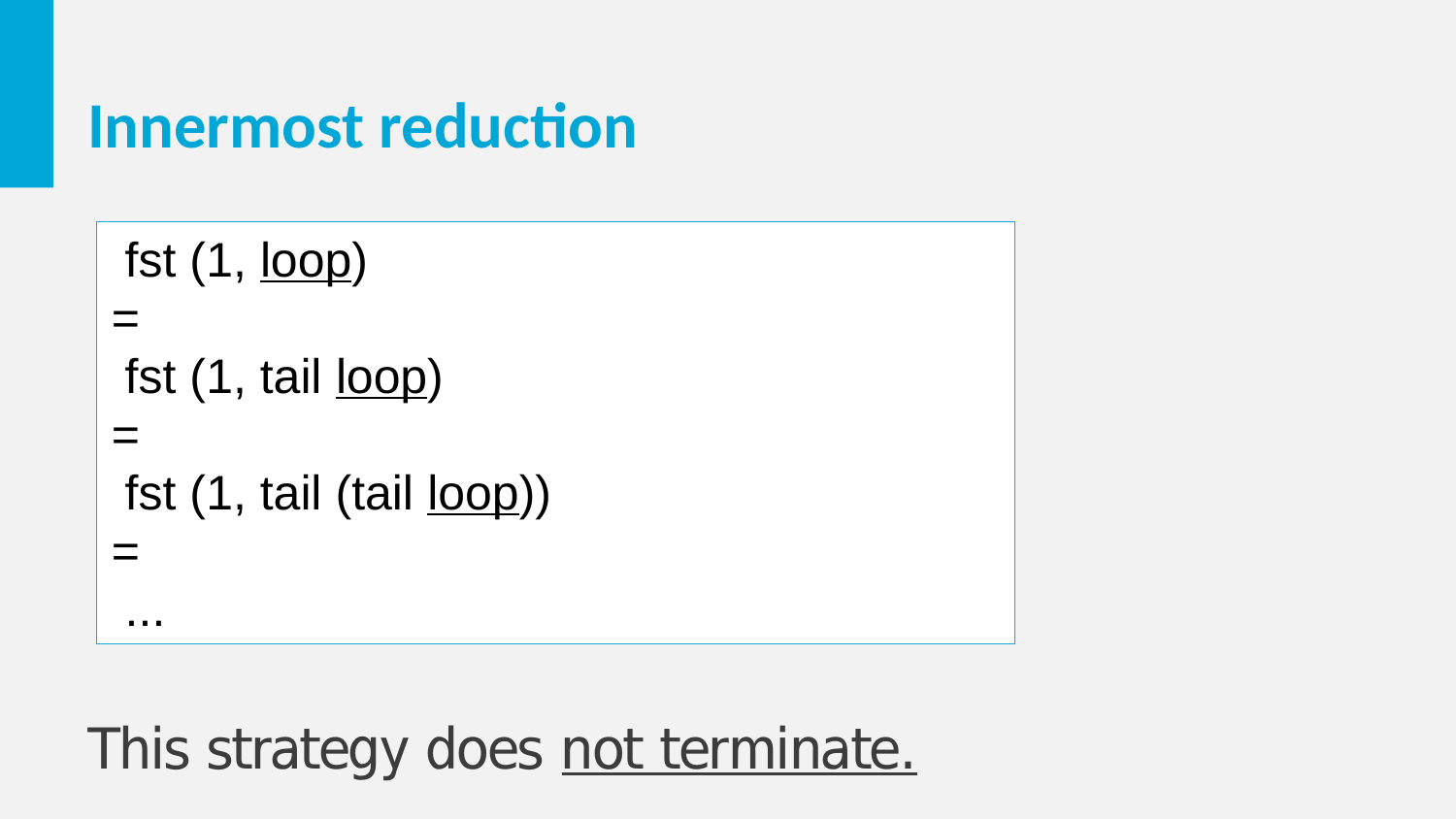

# Innermost reduction
 fst (1, loop)
=
 fst (1, tail loop)
=
 fst (1, tail (tail loop))
=
 ...
This strategy does not terminate.